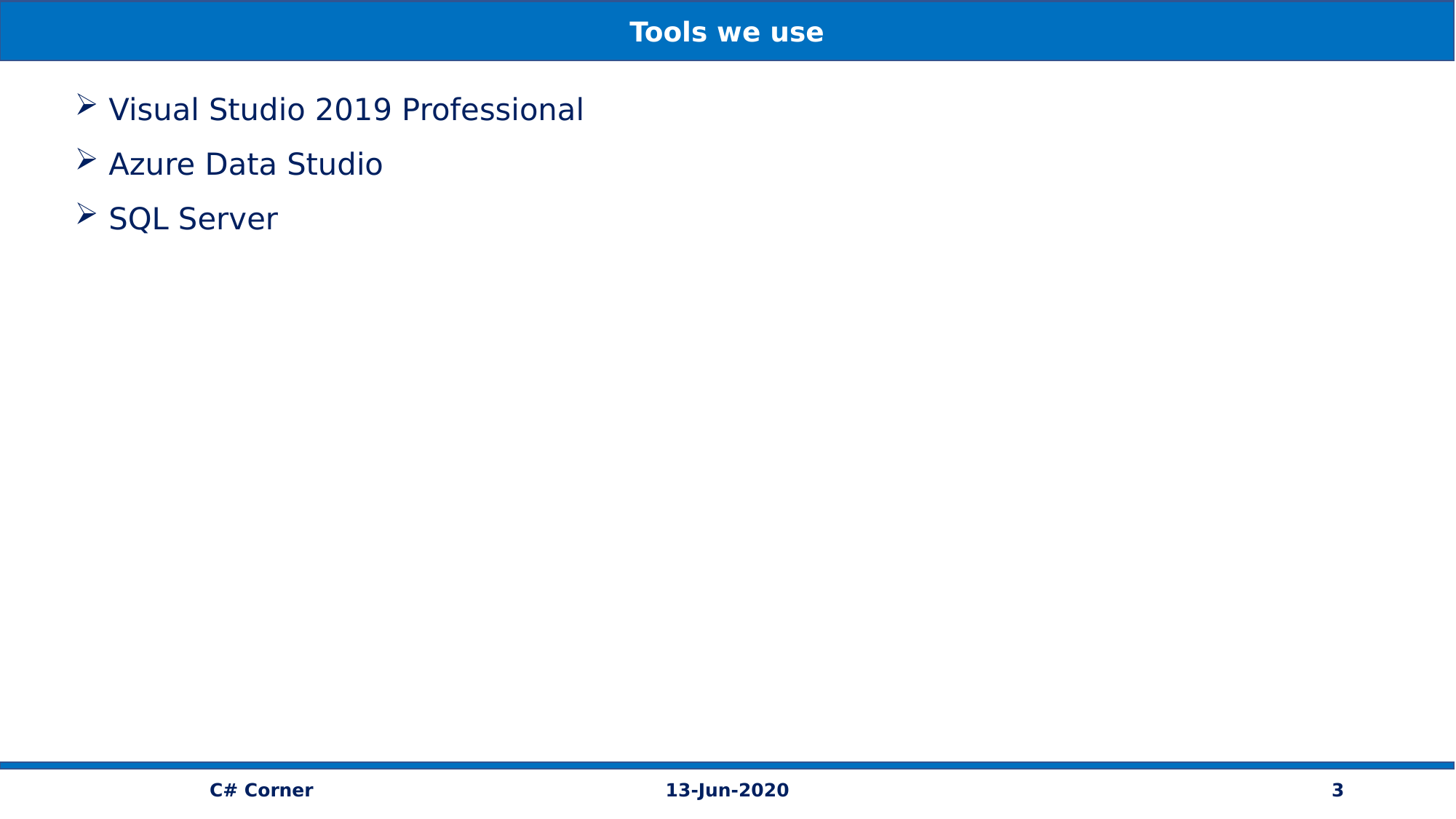

Tools we use
 Visual Studio 2019 Professional
 Azure Data Studio
 SQL Server

13-Jun-2020
3
C# Corner